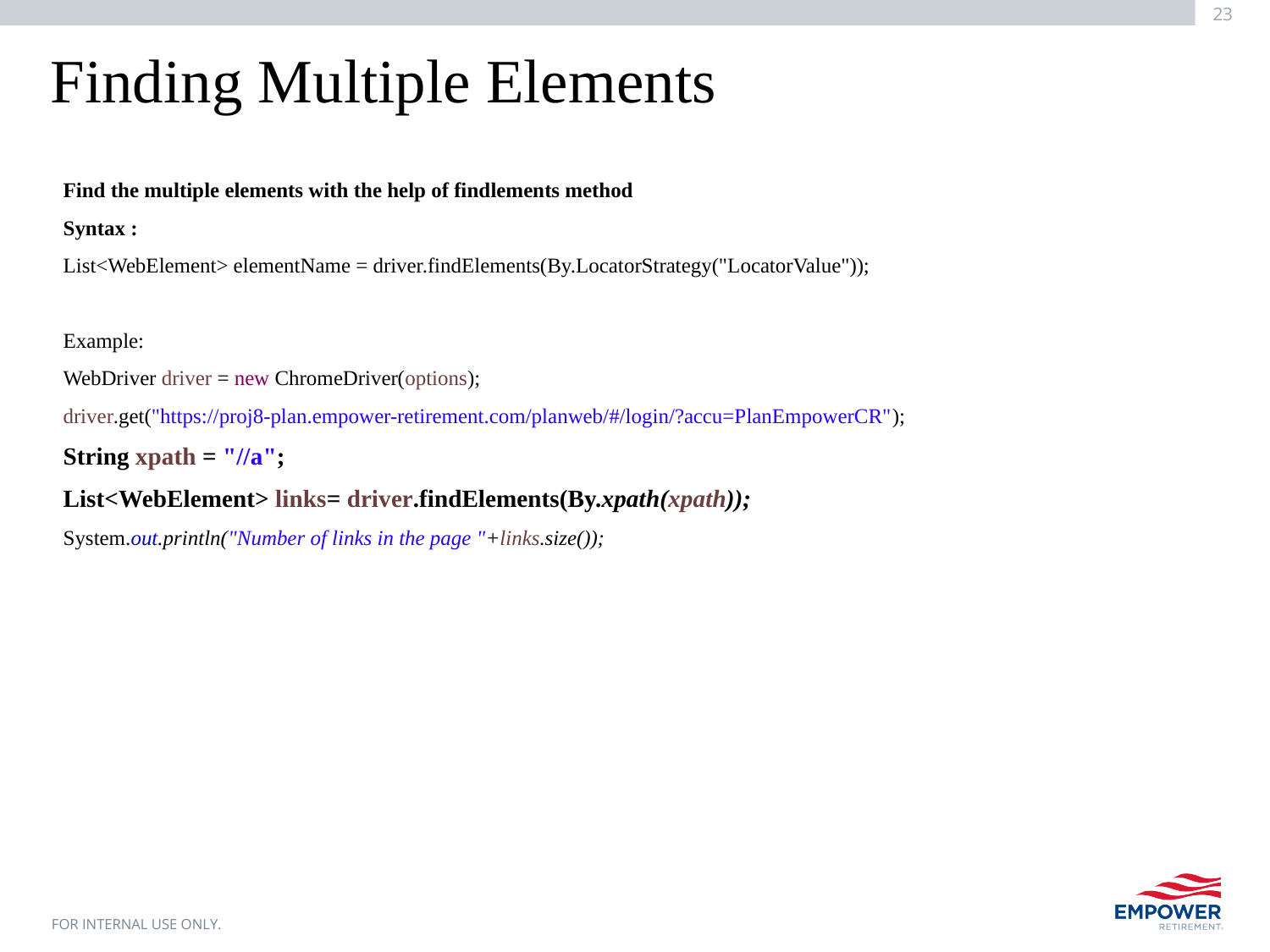

# Finding Multiple Elements
Find the multiple elements with the help of findlements method
Syntax :
List<WebElement> elementName = driver.findElements(By.LocatorStrategy("LocatorValue"));

Example:
WebDriver driver = new ChromeDriver(options);
driver.get("https://proj8-plan.empower-retirement.com/planweb/#/login/?accu=PlanEmpowerCR");
String xpath = "//a";
List<WebElement> links= driver.findElements(By.xpath(xpath));
System.out.println("Number of links in the page "+links.size());